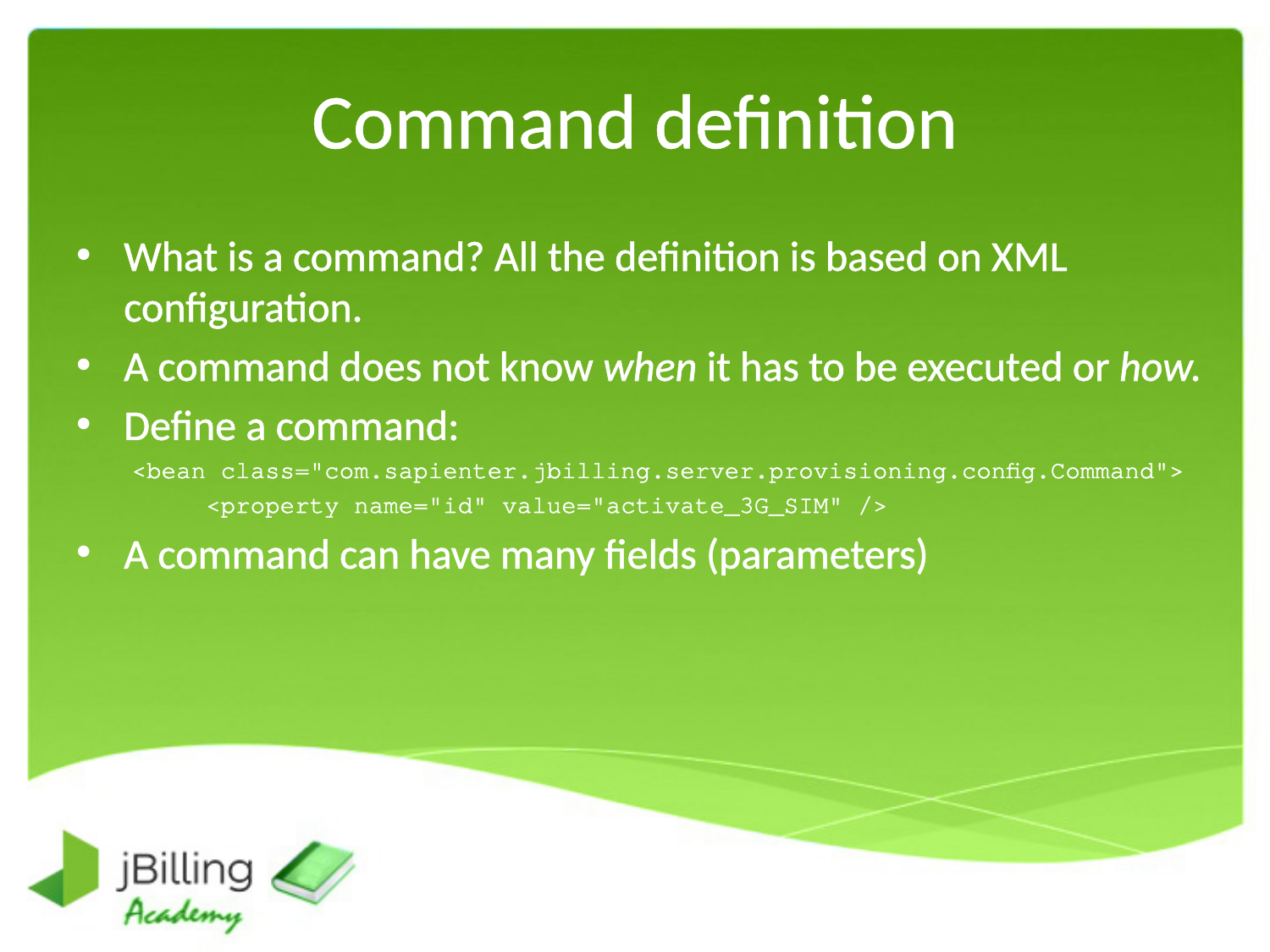

# Command definition
What is a command? All the definition is based on XML configuration.
A command does not know when it has to be executed or how.
Define a command:
<bean class="com.sapienter.jbilling.server.provisioning.config.Command">
     <property name="id" value="activate_3G_SIM" />
A command can have many fields (parameters)